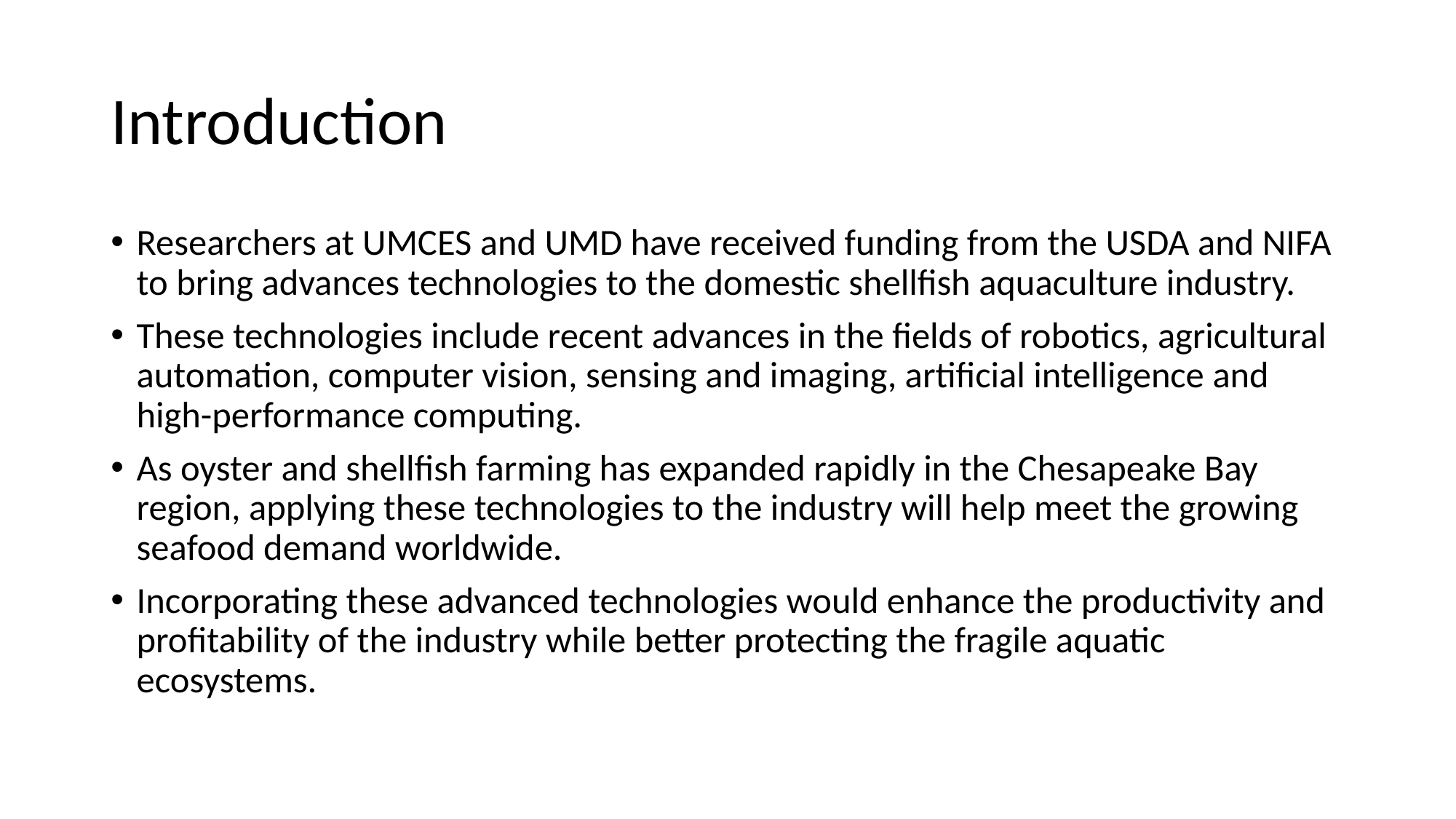

# Introduction
Researchers at UMCES and UMD have received funding from the USDA and NIFA to bring advances technologies to the domestic shellfish aquaculture industry.
These technologies include recent advances in the fields of robotics, agricultural automation, computer vision, sensing and imaging, artificial intelligence and high-performance computing.
As oyster and shellfish farming has expanded rapidly in the Chesapeake Bay region, applying these technologies to the industry will help meet the growing seafood demand worldwide.
Incorporating these advanced technologies would enhance the productivity and profitability of the industry while better protecting the fragile aquatic ecosystems.